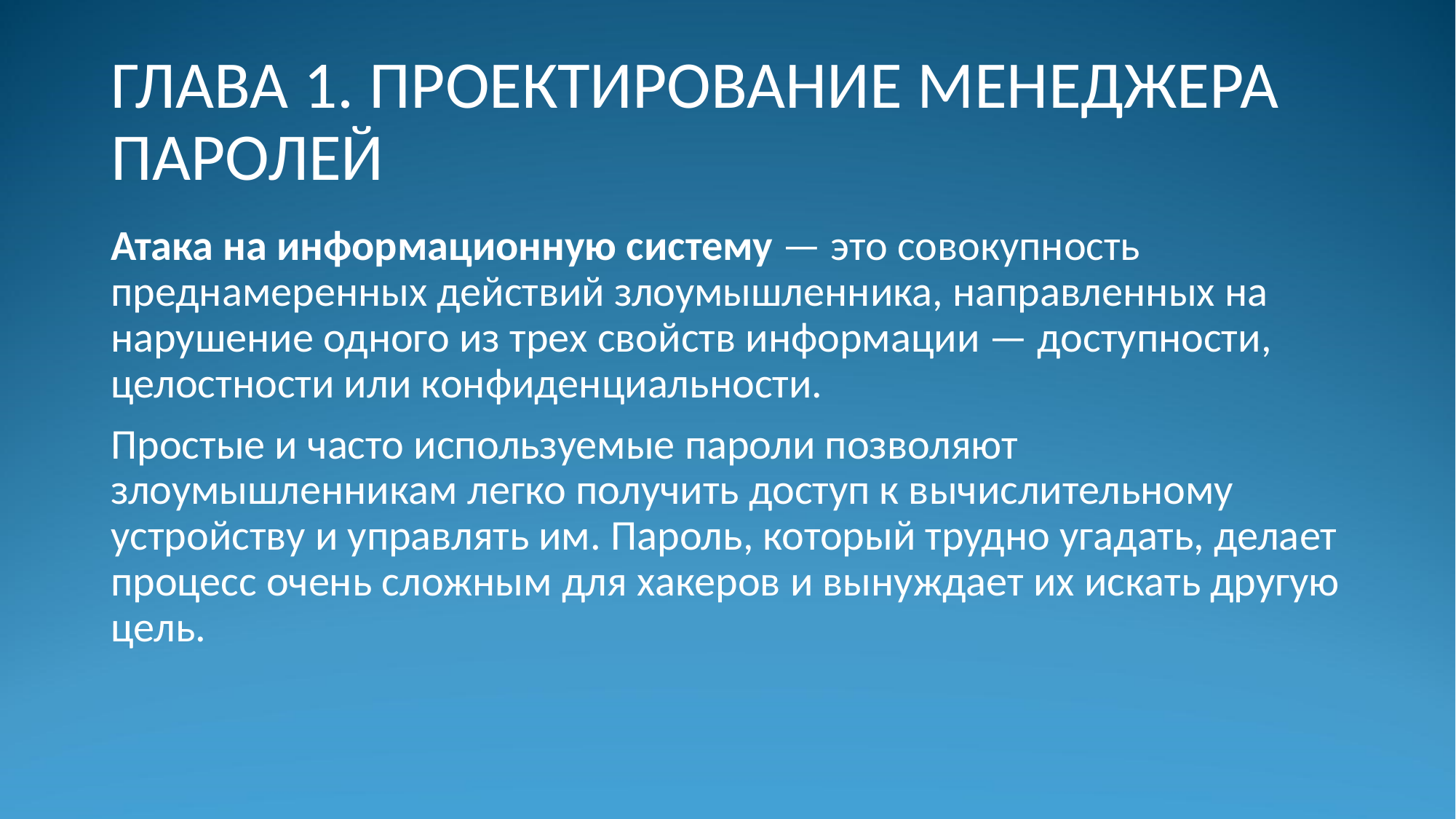

# Глава 1. Проектирование менеджера паролей
Атака на информационную систему — это совокупность преднамеренных действий злоумышленника, направленных на нарушение одного из трех свойств информации — доступности, целостности или конфиденциальности.
Простые и часто используемые пароли позволяют злоумышленникам легко получить доступ к вычислительному устройству и управлять им. Пароль, который трудно угадать, делает процесс очень сложным для хакеров и вынуждает их искать другую цель.